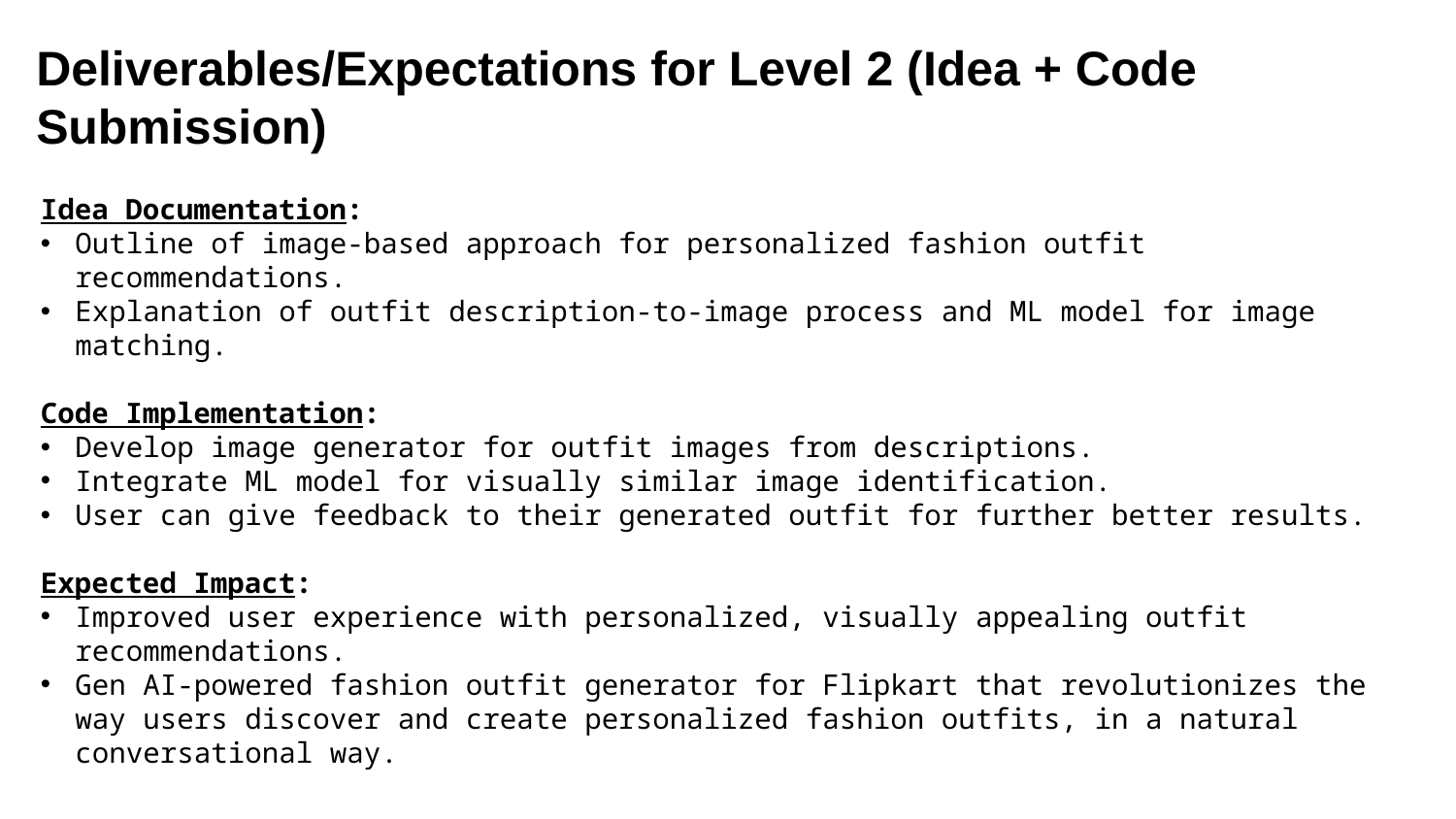

Deliverables/Expectations for Level 2 (Idea + Code Submission)

Idea Documentation:
Outline of image-based approach for personalized fashion outfit recommendations.
Explanation of outfit description-to-image process and ML model for image matching.

Code Implementation:
Develop image generator for outfit images from descriptions.
Integrate ML model for visually similar image identification.
User can give feedback to their generated outfit for further better results.

Expected Impact:
Improved user experience with personalized, visually appealing outfit recommendations.
Gen AI-powered fashion outfit generator for Flipkart that revolutionizes the way users discover and create personalized fashion outfits, in a natural conversational way.